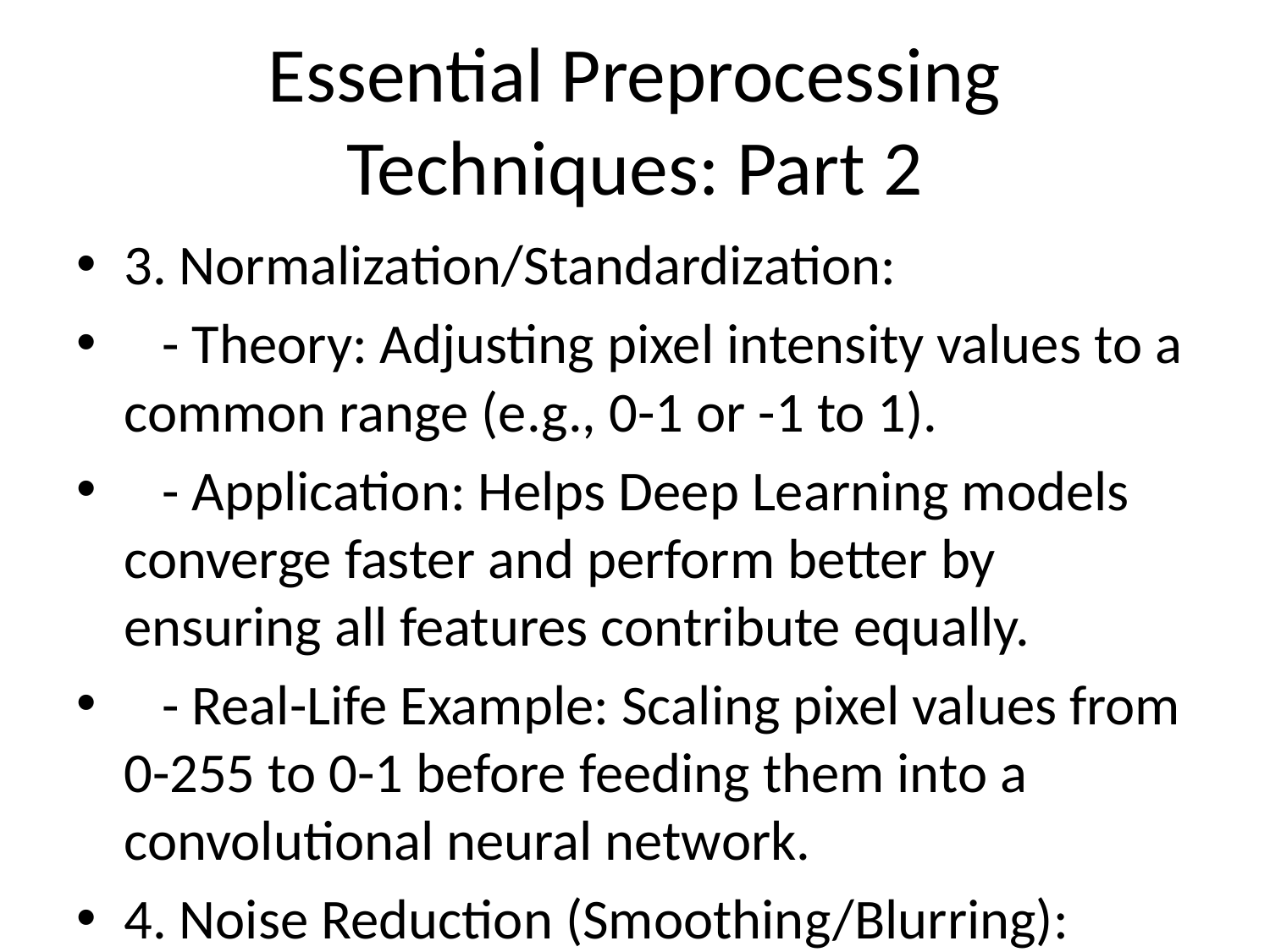

# Essential Preprocessing Techniques: Part 2
3. Normalization/Standardization:
   - Theory: Adjusting pixel intensity values to a common range (e.g., 0-1 or -1 to 1).
   - Application: Helps Deep Learning models converge faster and perform better by ensuring all features contribute equally.
   - Real-Life Example: Scaling pixel values from 0-255 to 0-1 before feeding them into a convolutional neural network.
4. Noise Reduction (Smoothing/Blurring):
   - Theory: Applying filters to reduce random variations (noise) in pixel intensities.
   - Application: Improves image clarity, helps models focus on genuine features rather than spurious noise.
   - Real-Life Example: Using a Gaussian blur to smooth out sensor noise in a photograph, making objects easier to identify.